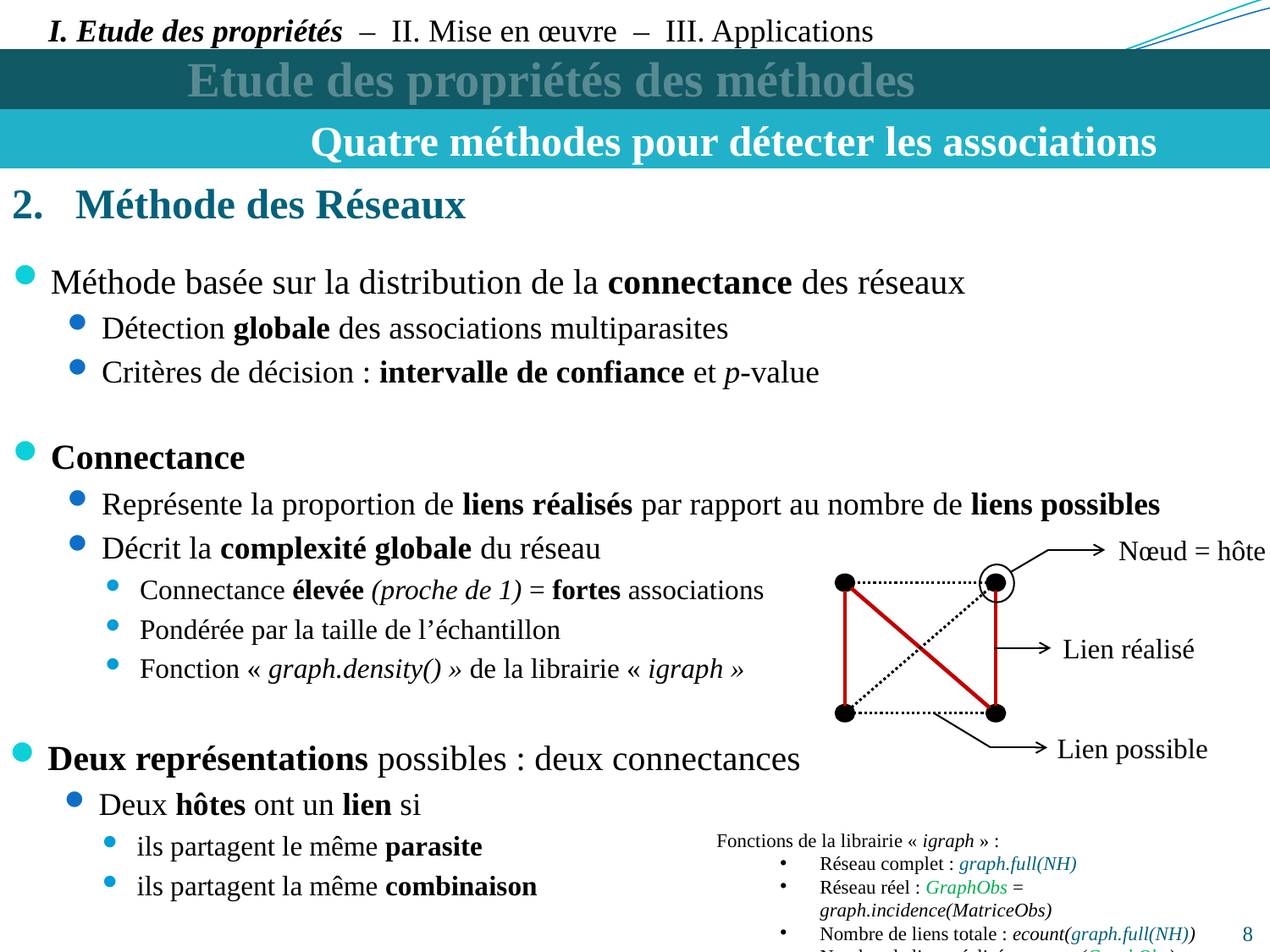

I. Etude des propriétés  –  II. Mise en œuvre  –  III. Applications

Etude des propriétés des méthodes
Quatre méthodes pour détecter les associations
Méthode des Réseaux
Méthode basée sur la distribution de la connectance des réseaux
Détection globale des associations multiparasites
Critères de décision : intervalle de confiance et p-value
Connectance
Représente la proportion de liens réalisés par rapport au nombre de liens possibles
Décrit la complexité globale du réseau
Connectance élevée (proche de 1) = fortes associations
Pondérée par la taille de l’échantillon
Fonction « graph.density() » de la librairie « igraph »
Nœud = hôte

Lien réalisé
Lien possible
Deux représentations possibles : deux connectances
Deux hôtes ont un lien si
ils partagent le même parasite
ils partagent la même combinaison
Fonctions de la librairie « igraph » :
Réseau complet : graph.full(NH)
Réseau réel : GraphObs = graph.incidence(MatriceObs)
Nombre de liens totale : ecount(graph.full(NH))
Nombre de liens réalisés : ecount(GraphObs)
8